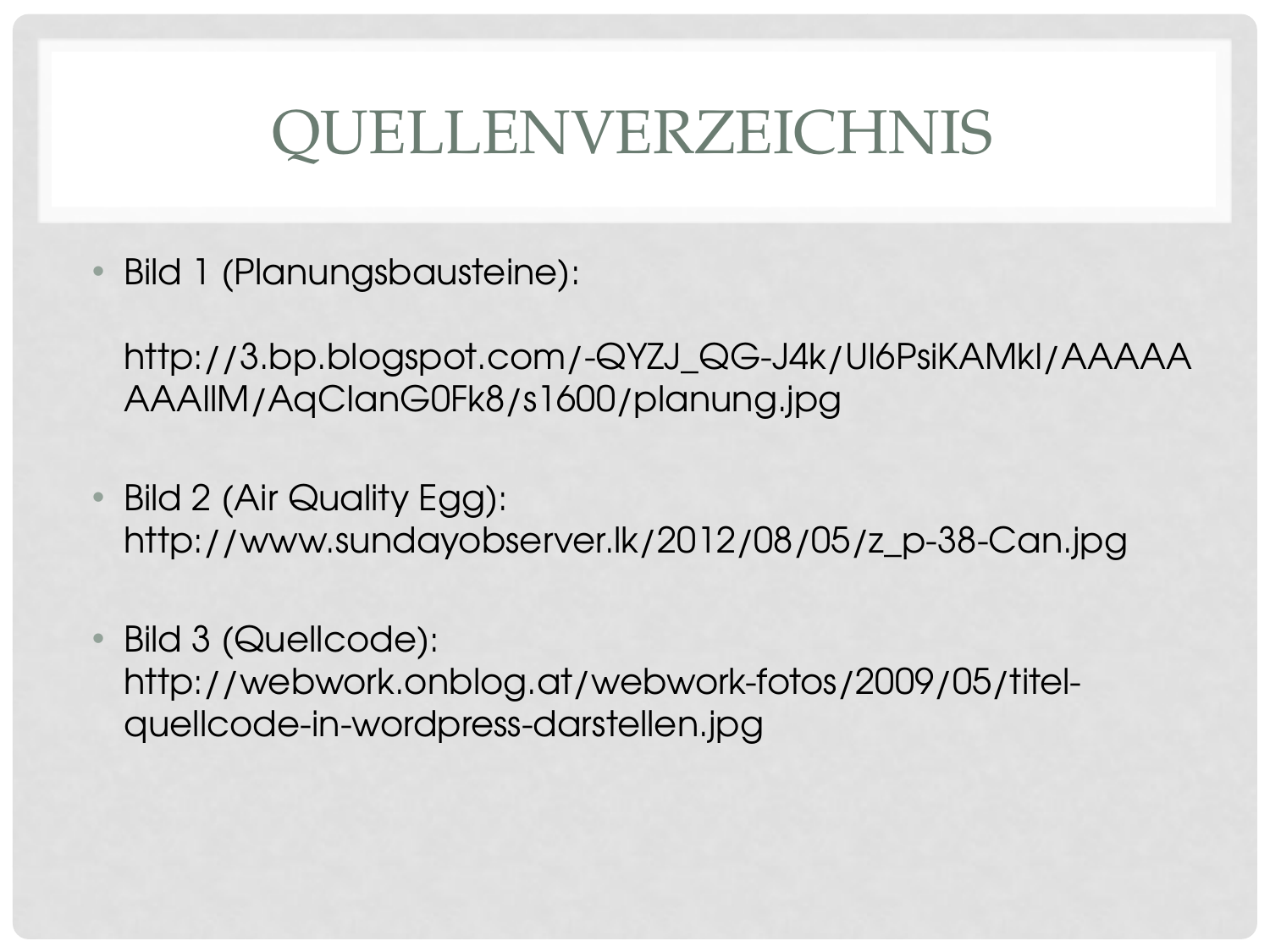

# Quellenverzeichnis
Bild 1 (Planungsbausteine):                                                                       http://3.bp.blogspot.com/-QYZJ_QG-J4k/UI6PsiKAMkI/AAAAAAAAIlM/AqCIanG0Fk8/s1600/planung.jpg

Bild 2 (Air Quality Egg):                                               http://www.sundayobserver.lk/2012/08/05/z_p-38-Can.jpg

Bild 3 (Quellcode):                                                                  http://webwork.onblog.at/webwork-fotos/2009/05/titel-quellcode-in-wordpress-darstellen.jpg